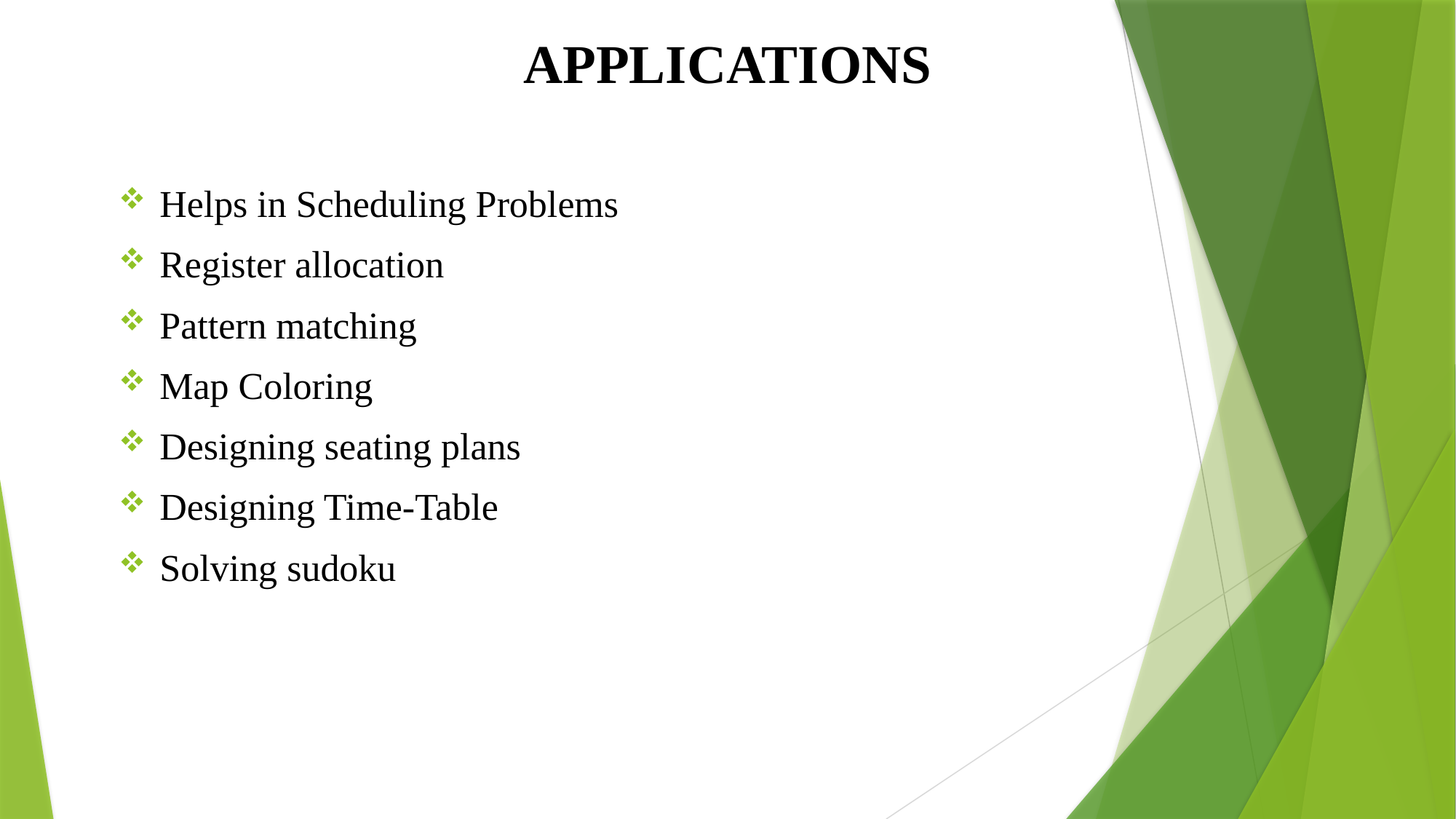

# APPLICATIONS
Helps in Scheduling Problems
Register allocation
Pattern matching
Map Coloring
Designing seating plans
Designing Time-Table
Solving sudoku